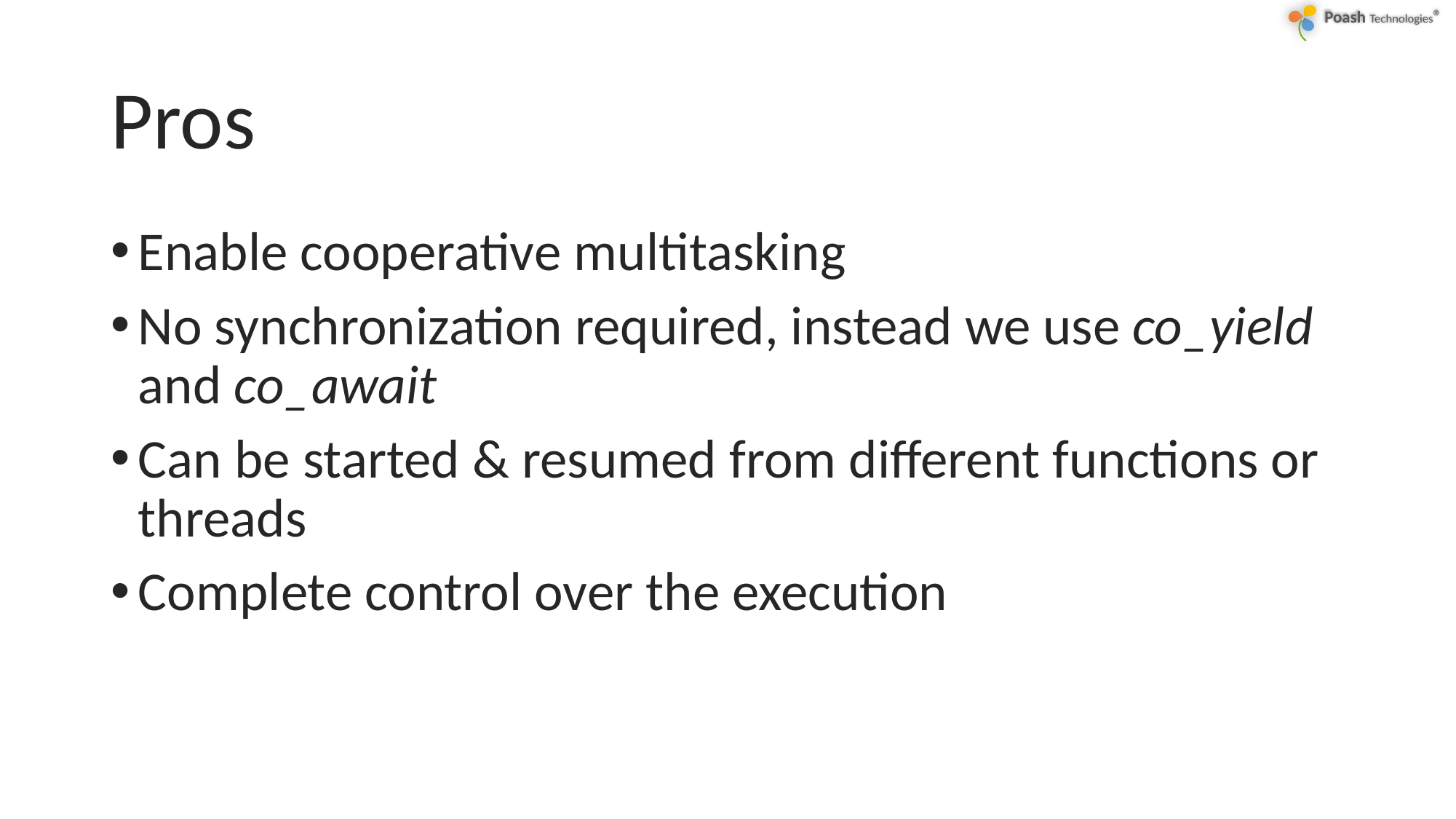

# Pros
Enable cooperative multitasking
No synchronization required, instead we use co_yield and co_await
Can be started & resumed from different functions or threads
Complete control over the execution